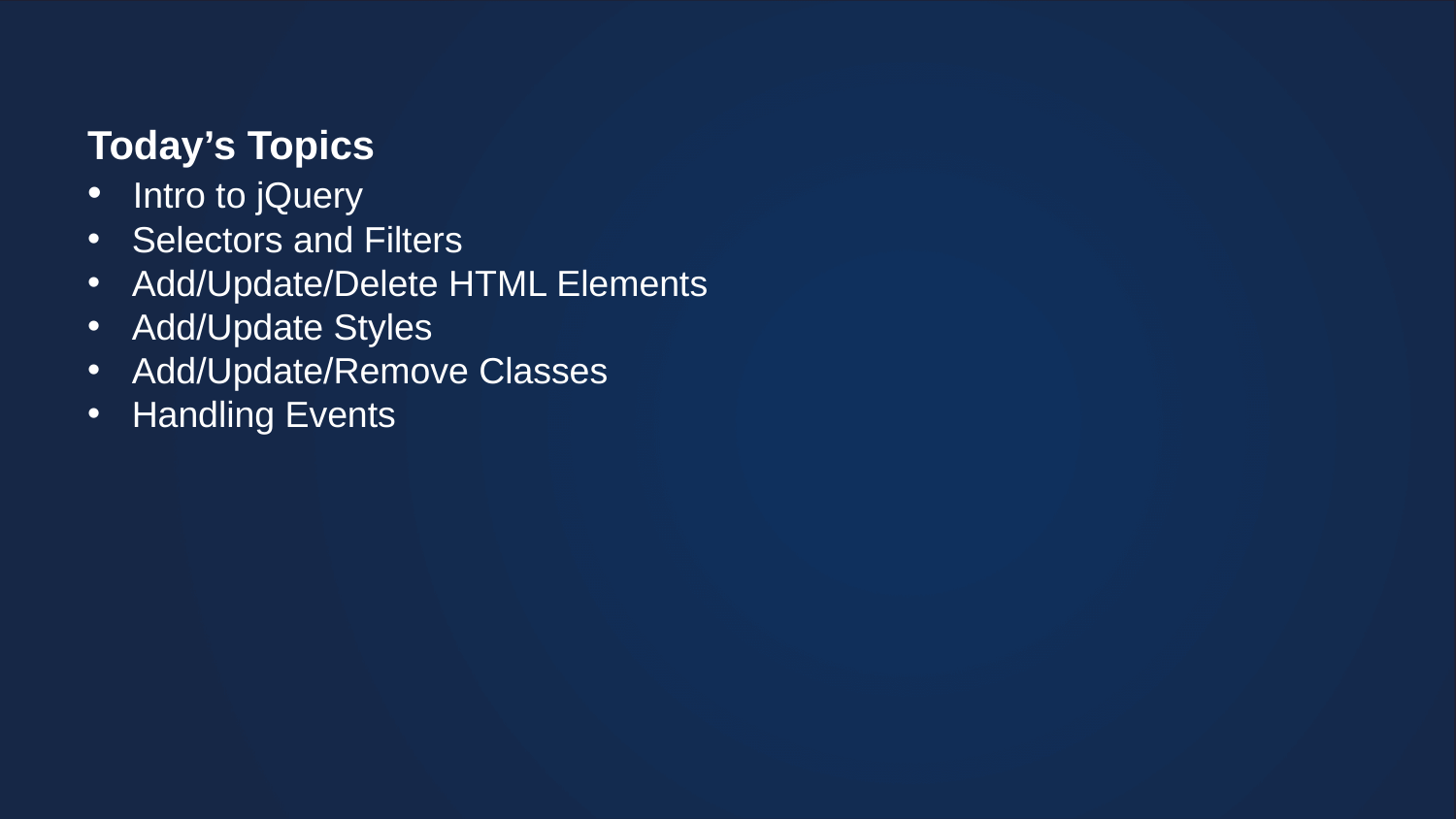

Today’s Topics
 Intro to jQuery
 Selectors and Filters
 Add/Update/Delete HTML Elements
 Add/Update Styles
 Add/Update/Remove Classes
 Handling Events